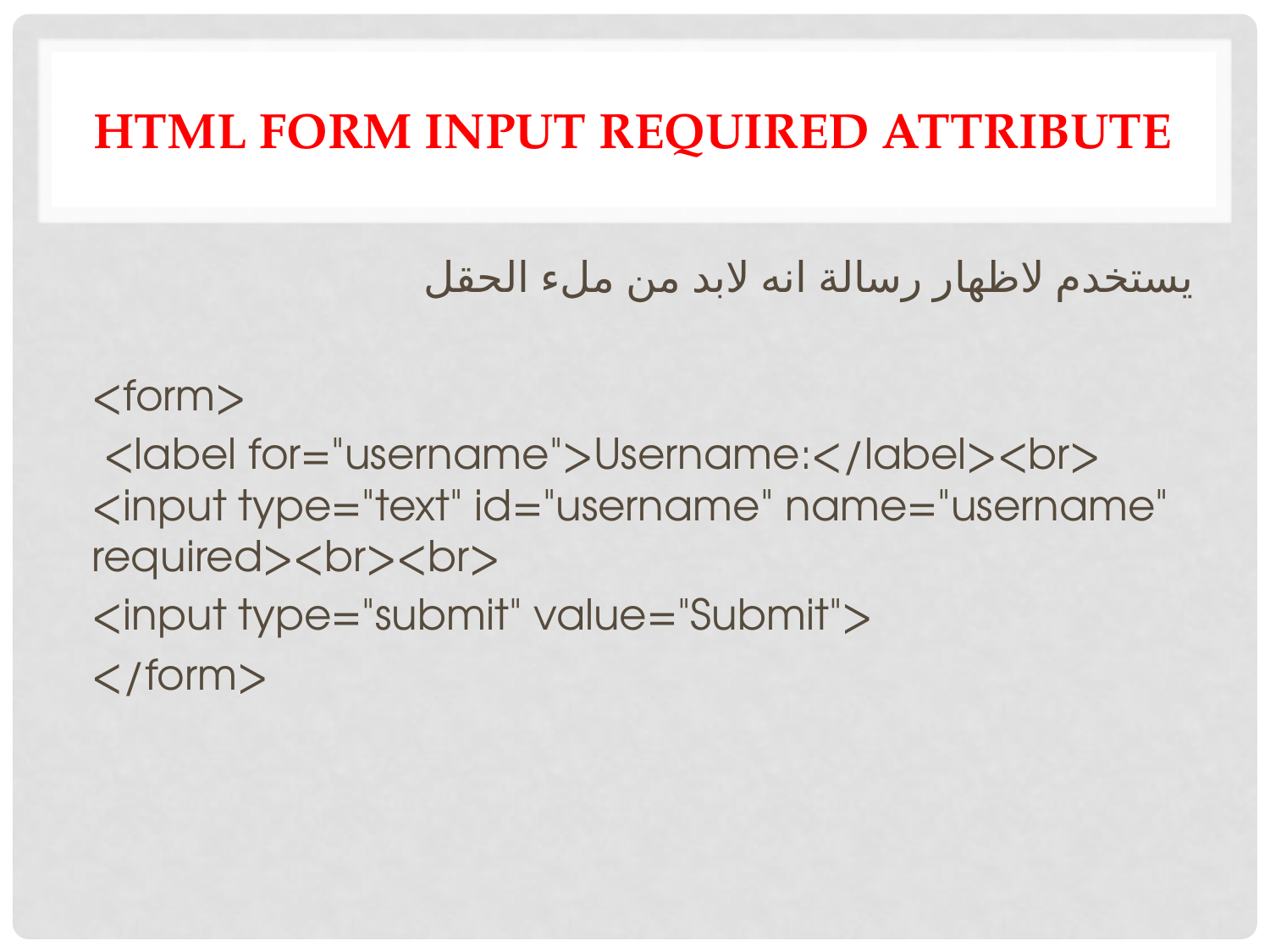

# HTML form input required attribute
يستخدم لاظهار رسالة انه لابد من ملء الحقل

<form>
 <label for="username">Username:</label><br> <input type="text" id="username" name="username" required><br><br>
<input type="submit" value="Submit">
</form>